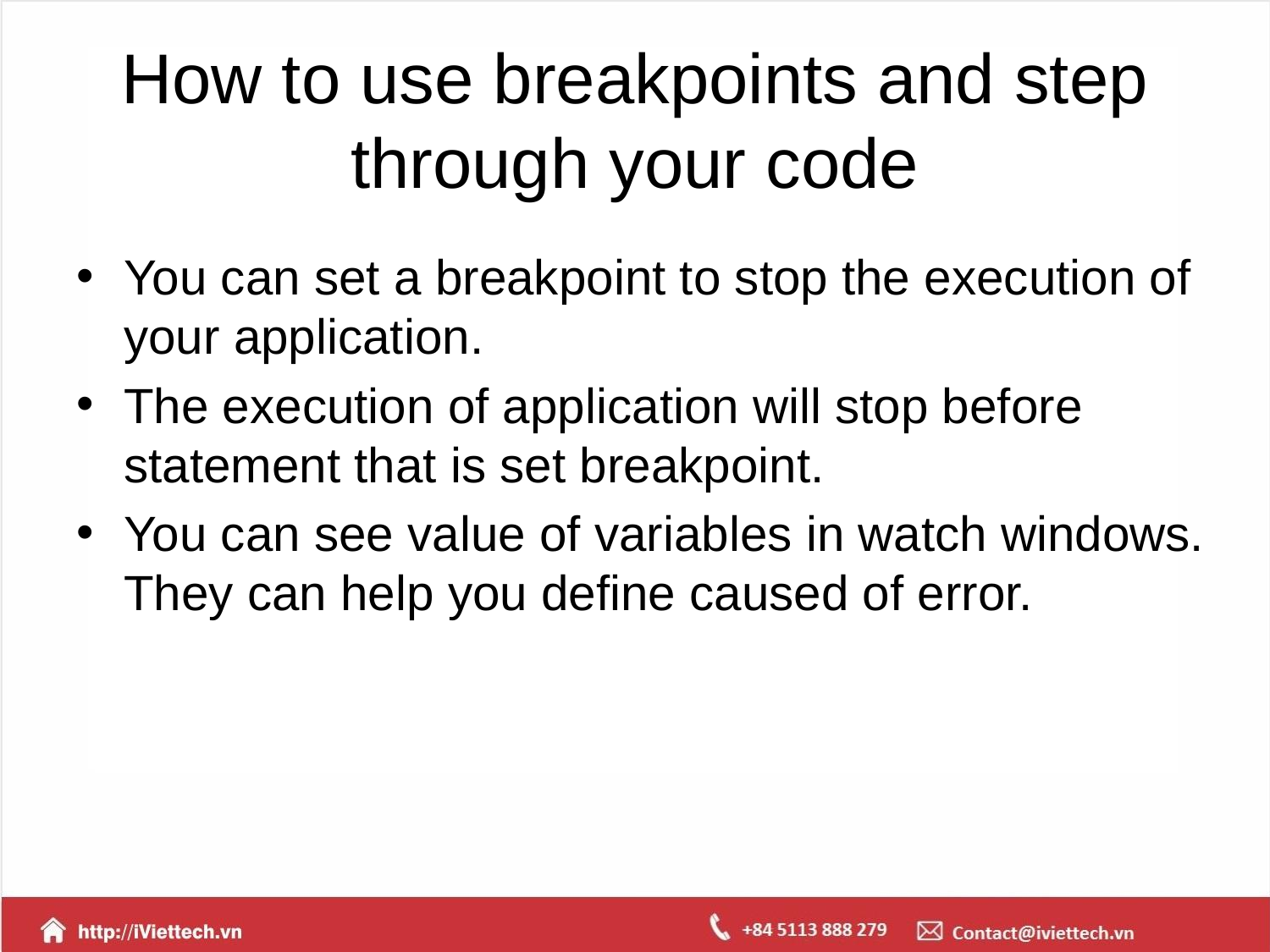

# How to use breakpoints and step through your code
You can set a breakpoint to stop the execution of your application.
The execution of application will stop before statement that is set breakpoint.
You can see value of variables in watch windows. They can help you define caused of error.